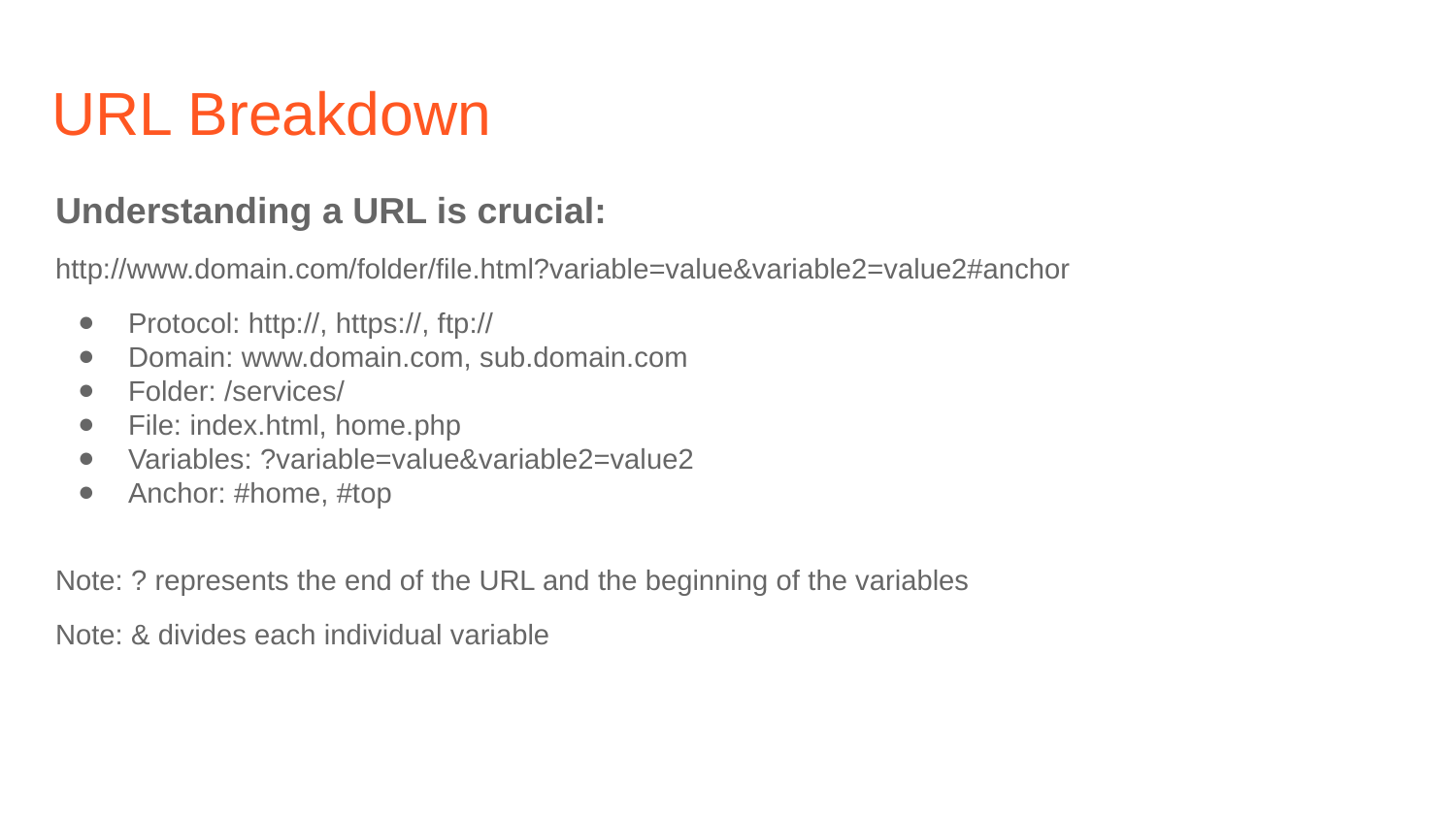

# URL Breakdown
Understanding a URL is crucial:
http://www.domain.com/folder/file.html?variable=value&variable2=value2#anchor
Protocol: http://, https://, ftp://
Domain: www.domain.com, sub.domain.com
Folder: /services/
File: index.html, home.php
Variables: ?variable=value&variable2=value2
Anchor: #home, #top
Note: ? represents the end of the URL and the beginning of the variables
Note: & divides each individual variable